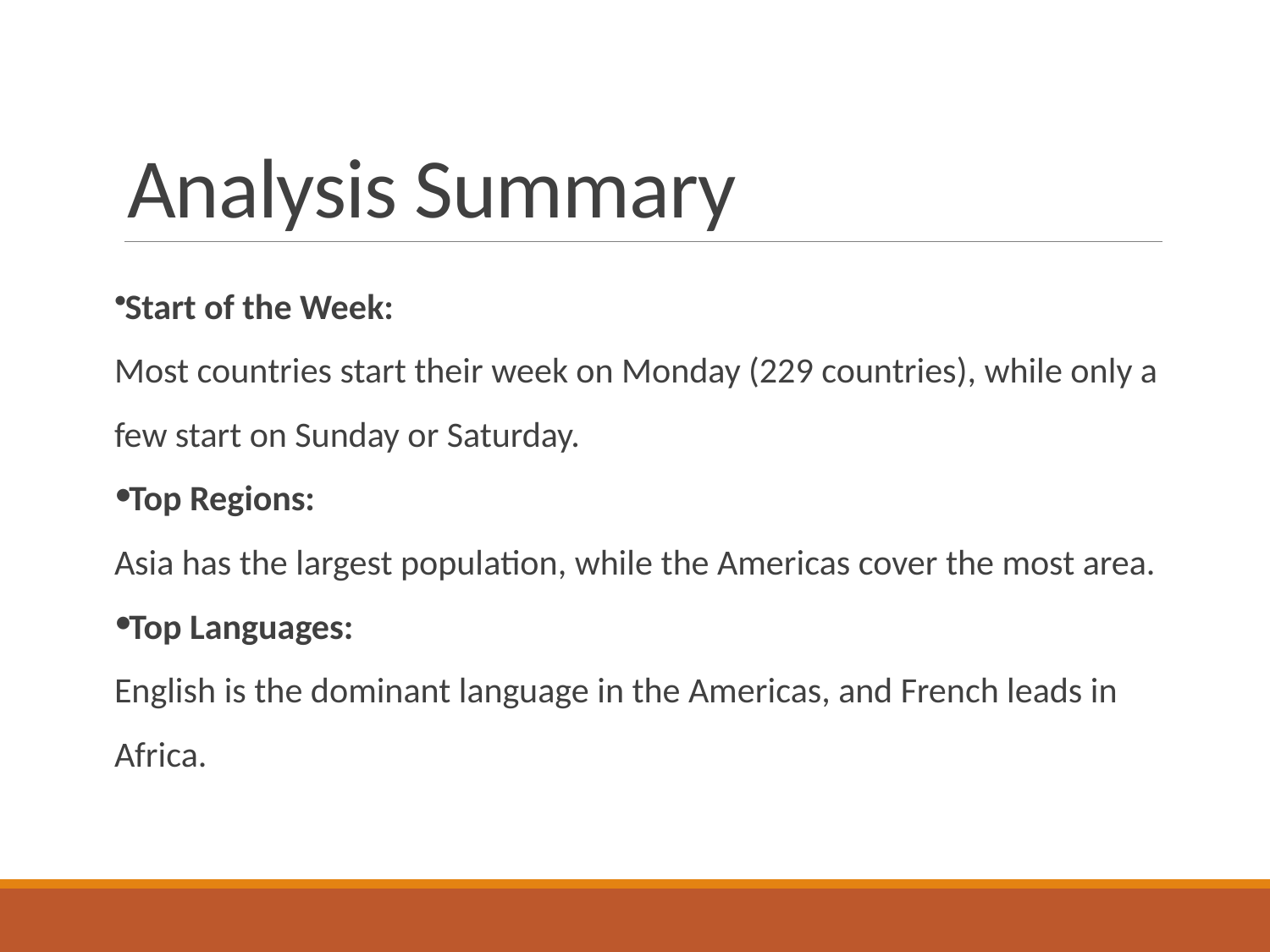

# Analysis Summary
Start of the Week:
Most countries start their week on Monday (229 countries), while only a few start on Sunday or Saturday.
Top Regions:
Asia has the largest population, while the Americas cover the most area.
Top Languages:
English is the dominant language in the Americas, and French leads in Africa.